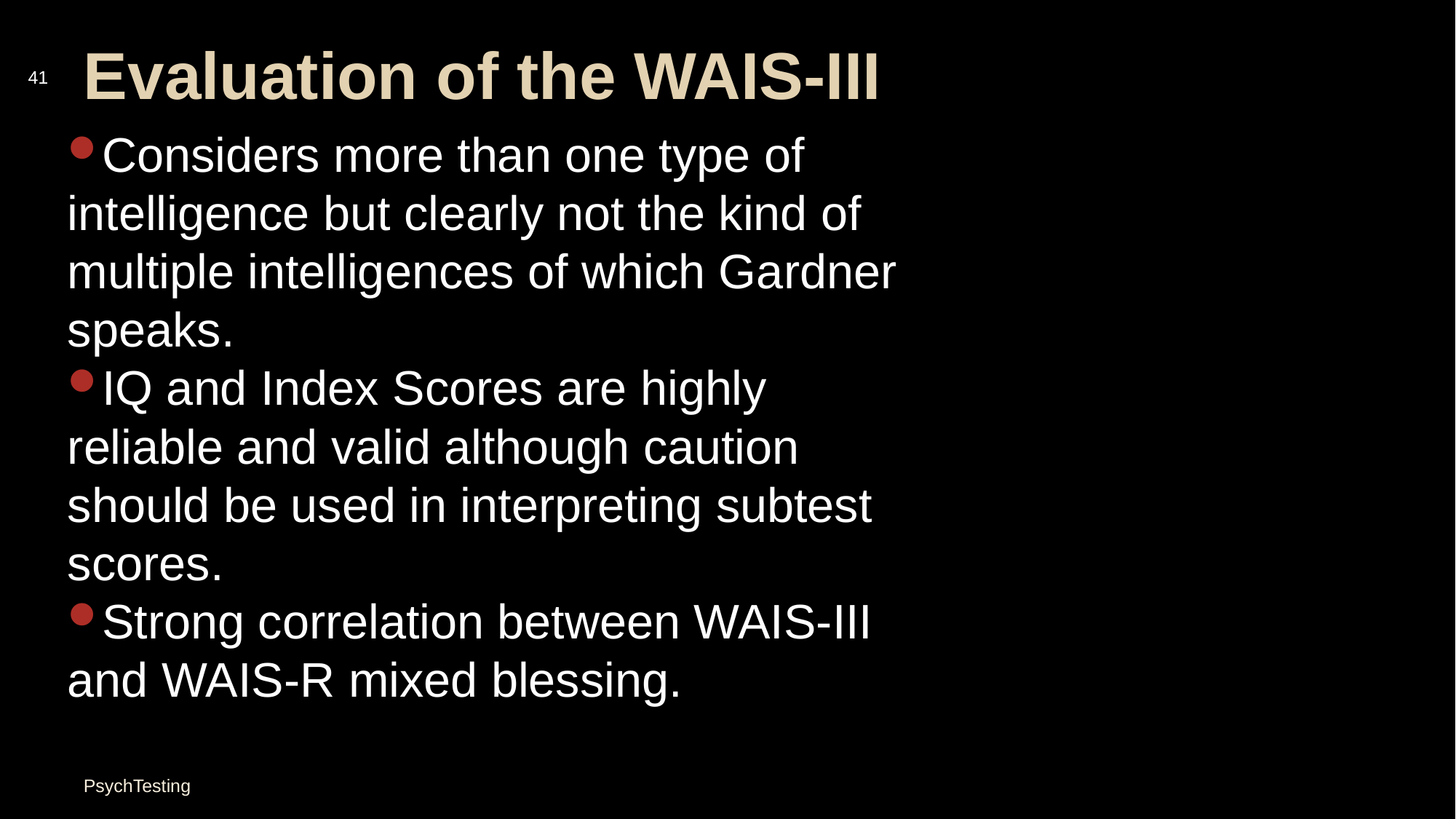

# Evaluation of the WAIS-III
41
Considers more than one type of intelligence but clearly not the kind of multiple intelligences of which Gardner speaks.
IQ and Index Scores are highly reliable and valid although caution should be used in interpreting subtest scores.
Strong correlation between WAIS-III and WAIS-R mixed blessing.
PsychTesting